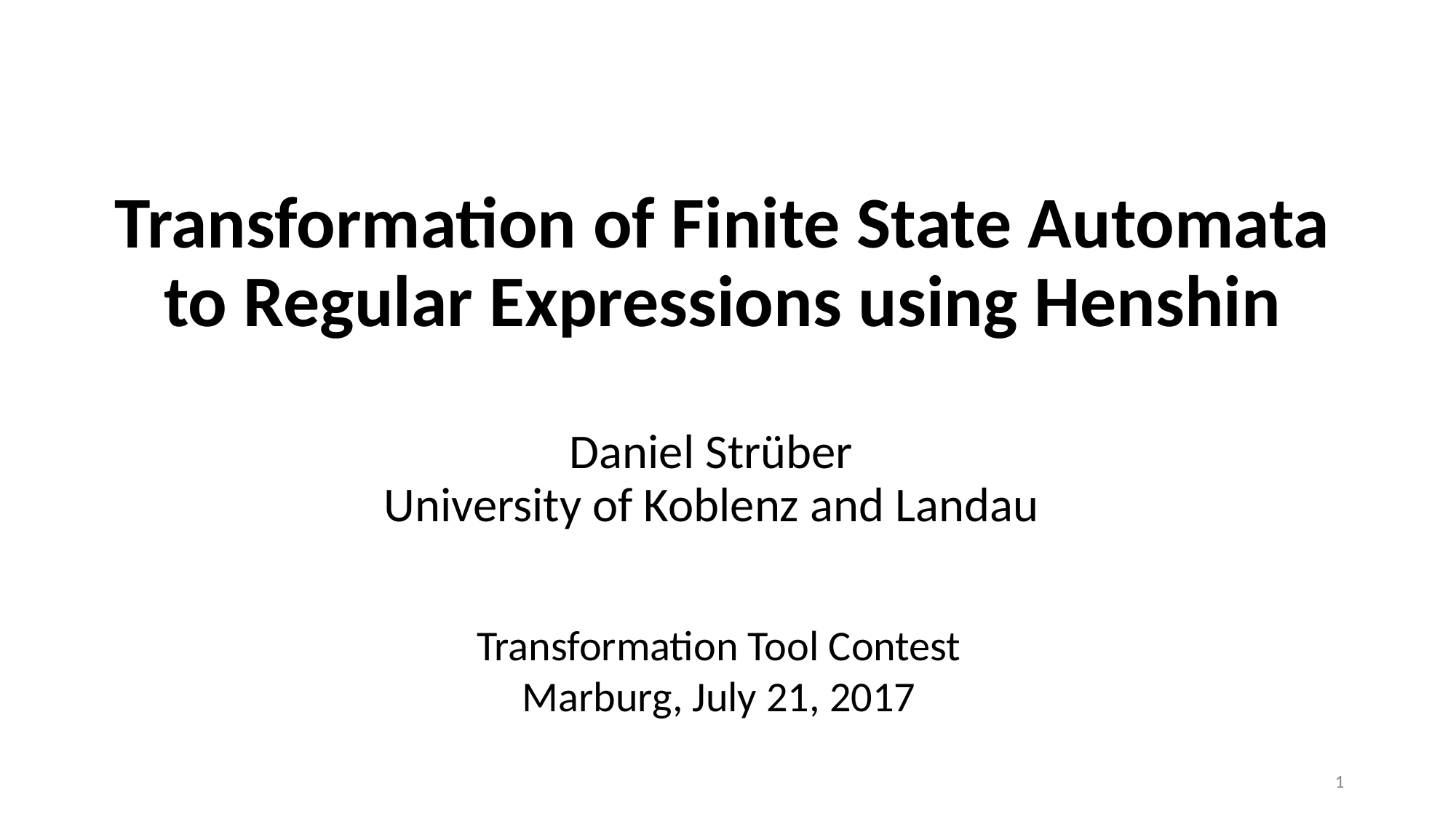

# Transformation of Finite State Automata to Regular Expressions using Henshin
Daniel Strüber
University of Koblenz and Landau
Transformation Tool Contest
Marburg, July 21, 2017
1